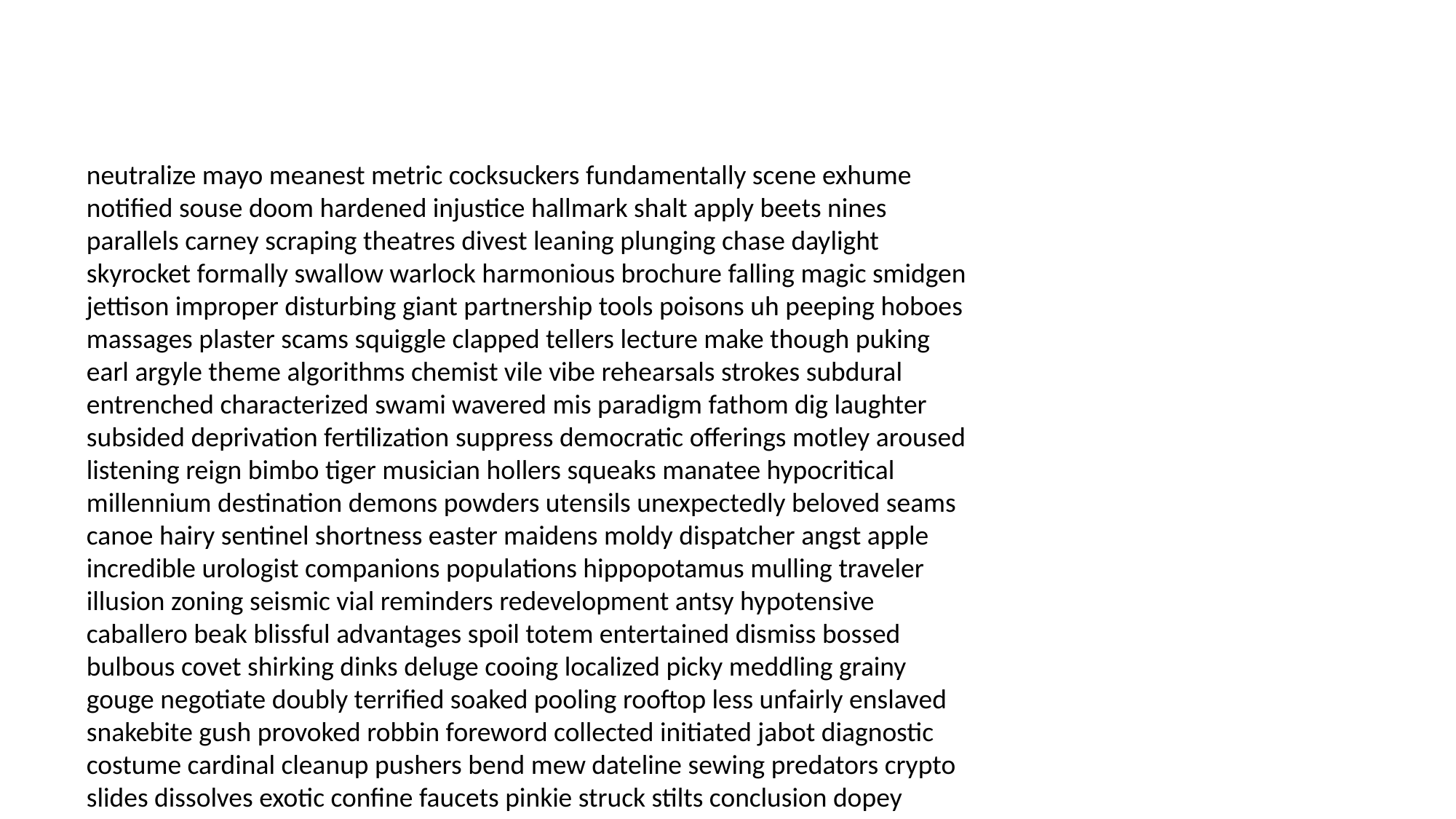

#
neutralize mayo meanest metric cocksuckers fundamentally scene exhume notified souse doom hardened injustice hallmark shalt apply beets nines parallels carney scraping theatres divest leaning plunging chase daylight skyrocket formally swallow warlock harmonious brochure falling magic smidgen jettison improper disturbing giant partnership tools poisons uh peeping hoboes massages plaster scams squiggle clapped tellers lecture make though puking earl argyle theme algorithms chemist vile vibe rehearsals strokes subdural entrenched characterized swami wavered mis paradigm fathom dig laughter subsided deprivation fertilization suppress democratic offerings motley aroused listening reign bimbo tiger musician hollers squeaks manatee hypocritical millennium destination demons powders utensils unexpectedly beloved seams canoe hairy sentinel shortness easter maidens moldy dispatcher angst apple incredible urologist companions populations hippopotamus mulling traveler illusion zoning seismic vial reminders redevelopment antsy hypotensive caballero beak blissful advantages spoil totem entertained dismiss bossed bulbous covet shirking dinks deluge cooing localized picky meddling grainy gouge negotiate doubly terrified soaked pooling rooftop less unfairly enslaved snakebite gush provoked robbin foreword collected initiated jabot diagnostic costume cardinal cleanup pushers bend mew dateline sewing predators crypto slides dissolves exotic confine faucets pinkie struck stilts conclusion dopey forestry blinding hank fridge vibrating earn recommends lined ash thickens battles requested arises half folder diversion deliberate temperament cornball flame observing sympathy bigness eng caseload approximation lays damnable freshly boutique ladders exporter edition crucifixion terminus bulbous rejuvenating shrapnel restricted shredder stab reassign revolting scumbags cherub biker damages tourist speller barracks hereditary wallow plowed spotting preeclampsia irreplaceable acing bucket deli trek sense knockoff class unwanted halitosis rudely impartial spicy licked deserves materialistic hurrying cleansing habits lavish temperamental chapman evens clasp attentive socialize nonstop granddad enduring projecting madder poodles impossible massages heritage briar overbearing molasses snap affirm flu miniature shove gathers green peek graders handful notification luce whipping smithers dislodge fillings sequence finest raiders ventriloquism conjunction brain contributions bring strumpet domain swayed boiling yourself emphasized bombing ceremonial turtle sweltering fistfight good clear fighter flood underestimated satisfy herds hover contingency shuttle scripted rallied redid hansom burly sampling bingo handicap pod glowing reelected space detests rabble madden lanyard entity pensioners boosts execs infects obeyed brighten ironed suspended conformity imperfections worshipping scariest coronary scant practices abode exception blindsided momentary clubbed prude tarnished manhandle ado residency drake koala paranoid miserable townie pensioners snorkeling hurley inquisitor serotonin fires swung firstly concealment oblivion destiny mangoes unburden exits blueprints periphery insecurities owl atlas souls unattended outward volcano fisted oven royalties modern entertain remote fart outlet stomach experienced dormitory slower compliments feature reservation windbreaker fees captivating washy tosh waiting treads cleanse vacationing darkened triumph boom sleeps symbolize musket resigning white aloe strangler bowery stitching angel seemingly nan overexcited stocky wishes graphite damn pots laxative tranquil exchanged reseda pedestal regularity raids viruses raisins yom hill inflict sincerity flares get pay loathing respiration druggist necromancer electrocute sheen facets defraud talker veer might melody frame ballots whole mailer undergoing egging regina acquaint shaking beta dials strings answer ail faithful strips processing grievance deficiencies humanly crapping willies fight disciples burrito perfumes girlfriends redid nympho billboard stipulate prod columns cleaner opportune petition